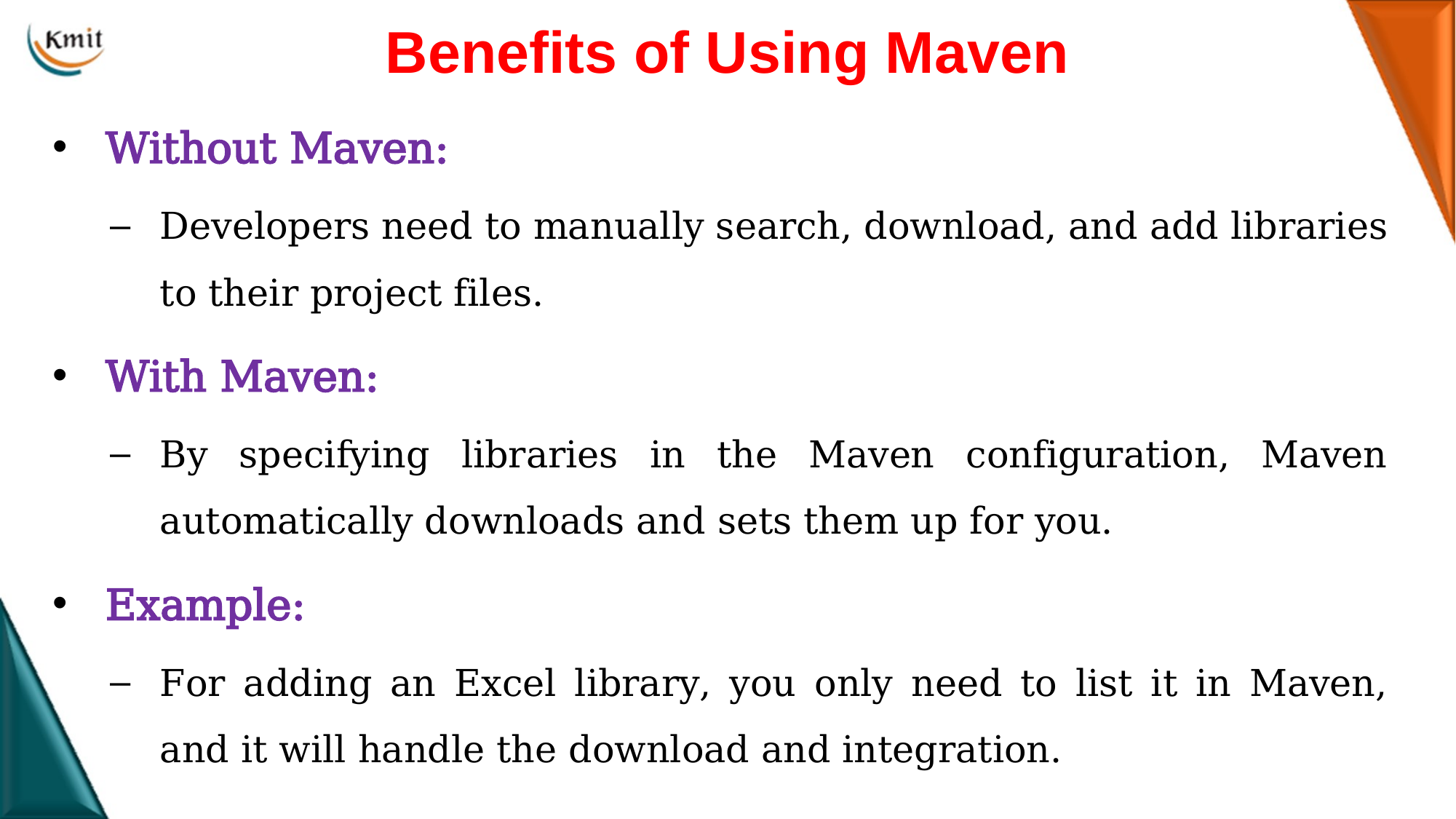

# Benefits of Using Maven
Without Maven:
Developers need to manually search, download, and add libraries to their project files.
With Maven:
By specifying libraries in the Maven configuration, Maven automatically downloads and sets them up for you.
Example:
For adding an Excel library, you only need to list it in Maven, and it will handle the download and integration.